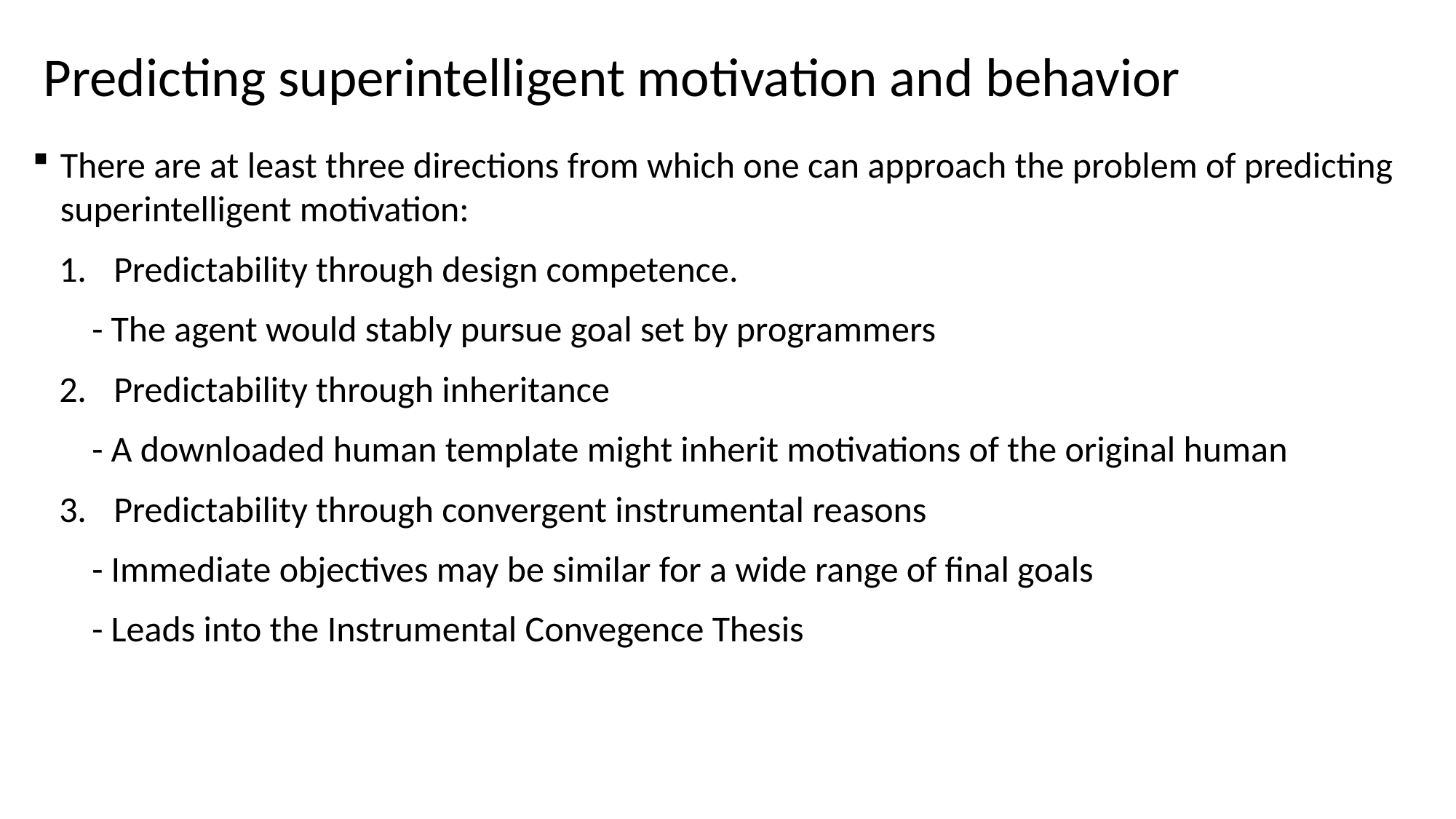

# Predicting superintelligent motivation and behavior
There are at least three directions from which one can approach the problem of predicting superintelligent motivation:
Predictability through design competence.
    - The agent would stably pursue goal set by programmers
Predictability through inheritance
    - A downloaded human template might inherit motivations of the original human
Predictability through convergent instrumental reasons
    - Immediate objectives may be similar for a wide range of final goals
    - Leads into the Instrumental Convegence Thesis